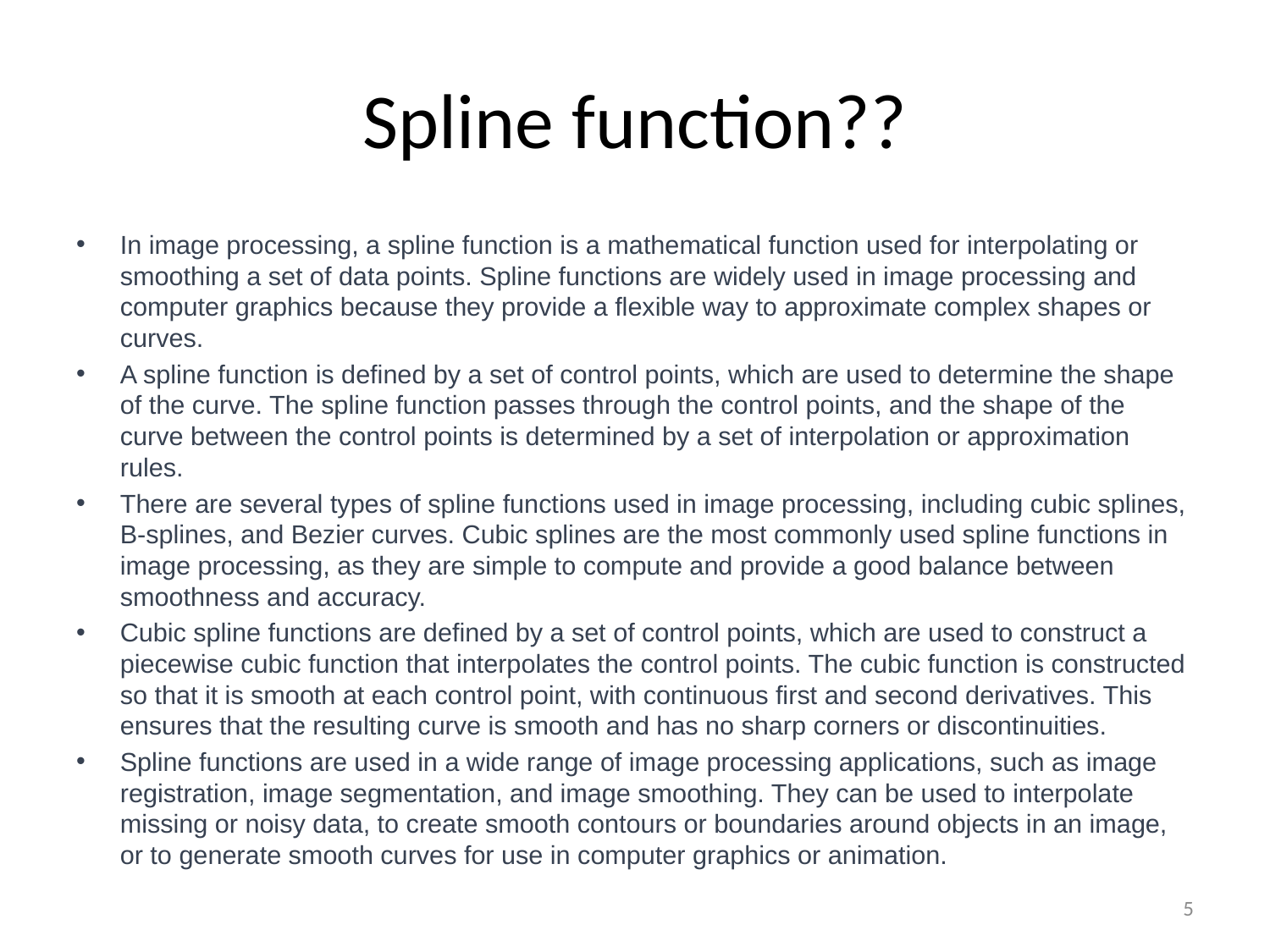

# Spline function??
In image processing, a spline function is a mathematical function used for interpolating or smoothing a set of data points. Spline functions are widely used in image processing and computer graphics because they provide a flexible way to approximate complex shapes or curves.
A spline function is defined by a set of control points, which are used to determine the shape of the curve. The spline function passes through the control points, and the shape of the curve between the control points is determined by a set of interpolation or approximation rules.
There are several types of spline functions used in image processing, including cubic splines, B-splines, and Bezier curves. Cubic splines are the most commonly used spline functions in image processing, as they are simple to compute and provide a good balance between smoothness and accuracy.
Cubic spline functions are defined by a set of control points, which are used to construct a piecewise cubic function that interpolates the control points. The cubic function is constructed so that it is smooth at each control point, with continuous first and second derivatives. This ensures that the resulting curve is smooth and has no sharp corners or discontinuities.
Spline functions are used in a wide range of image processing applications, such as image registration, image segmentation, and image smoothing. They can be used to interpolate missing or noisy data, to create smooth contours or boundaries around objects in an image, or to generate smooth curves for use in computer graphics or animation.

5